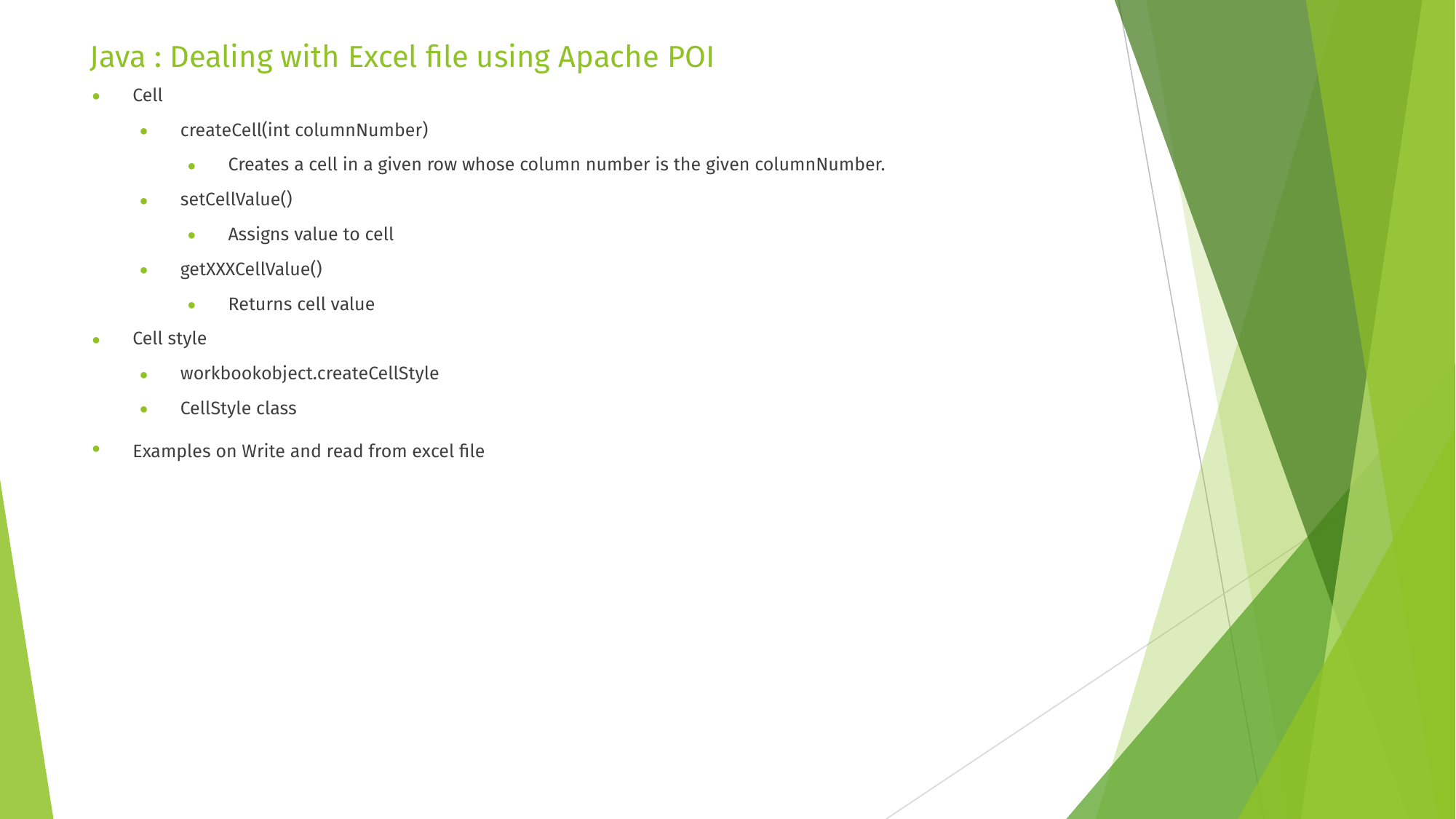

# Java : Dealing with Excel file using Apache POI
Cell
createCell(int columnNumber)
Creates a cell in a given row whose column number is the given columnNumber.
setCellValue()
Assigns value to cell
getXXXCellValue()
Returns cell value
Cell style
workbookobject.createCellStyle
CellStyle class
Examples on Write and read from excel file